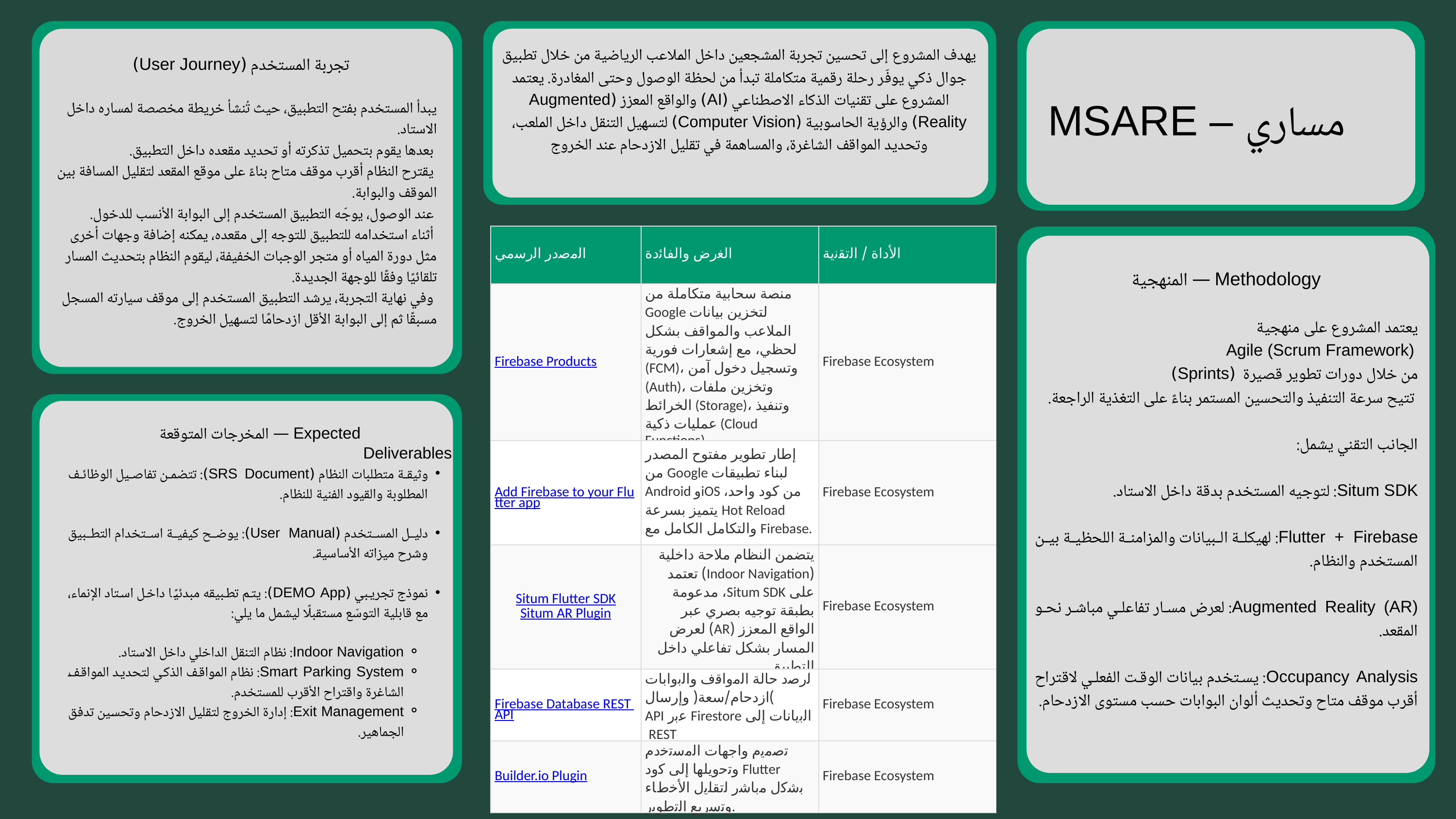

يهدف المشروع إلى تحسين تجربة المشجعين داخل الملاعب الرياضية من خلال تطبيق جوال ذكي يوفّر رحلة رقمية متكاملة تبدأ من لحظة الوصول وحتى المغادرة. يعتمد المشروع على تقنيات الذكاء الاصطناعي (AI) والواقع المعزز (Augmented Reality) والرؤية الحاسوبية (Computer Vision) لتسهيل التنقل داخل الملعب، وتحديد المواقف الشاغرة، والمساهمة في تقليل الازدحام عند الخروج
 تجربة المستخدم (User Journey)

يبدأ المستخدم بفتح التطبيق، حيث تُنشأ خريطة مخصصة لمساره داخل الاستاد.
 بعدها يقوم بتحميل تذكرته أو تحديد مقعده داخل التطبيق.
 يقترح النظام أقرب موقف متاح بناءً على موقع المقعد لتقليل المسافة بين الموقف والبوابة.
 عند الوصول، يوجّه التطبيق المستخدم إلى البوابة الأنسب للدخول.
 أثناء استخدامه للتطبيق للتوجه إلى مقعده، يمكنه إضافة وجهات أخرى مثل دورة المياه أو متجر الوجبات الخفيفة، ليقوم النظام بتحديث المسار تلقائيًا وفقًا للوجهة الجديدة.
 وفي نهاية التجربة، يرشد التطبيق المستخدم إلى موقف سيارته المسجل مسبقًا ثم إلى البوابة الأقل ازدحامًا لتسهيل الخروج.

MSARE – مساري

| اﻟﻣﺻدر اﻟرﺳﻣﻲ | اﻟﻐرض واﻟﻔﺎﺋدة | اﻷداة / اﻟﺗﻘﻧﯾﺔ |
| --- | --- | --- |
| Firebase Products | منصة سحابية متكاملة من Google لتخزين بيانات الملاعب والمواقف بشكل لحظي، مع إشعارات فورية (FCM)، وتسجيل دخول آمن (Auth)، وتخزين ملفات الخرائط (Storage)، وتنفيذ عمليات ذكية (Cloud Functions). | Firebase Ecosystem |
| Add Firebase to your Flutter app | إطار تطوير مفتوح المصدر من Google لبناء تطبيقات Android وiOS من كود واحد، يتميز بسرعة Hot Reload والتكامل الكامل مع Firebase. | Firebase Ecosystem |
| Situm Flutter SDK Situm AR Plugin | يتضمن النظام ملاحة داخلية (Indoor Navigation) تعتمد على Situm SDK، مدعومة بطبقة توجيه بصري عبر الواقع المعزز (AR) لعرض المسار بشكل تفاعلي داخل التطبيق. | Firebase Ecosystem |
| Firebase Database REST API | ﻟرﺻد ﺣﺎﻟﺔ اﻟﻣواﻗف واﻟﺑواﺑﺎت )ازدﺣﺎم/ﺳﻌﺔ( وإرﺳﺎل اﻟﺑﯾﺎﻧﺎت إﻟﻰ Firestore ﻋﺑر API REST | Firebase Ecosystem |
| Builder.io Plugin | ﺗﺻﻣﯾم واﺟﮭﺎت اﻟﻣﺳﺗﺧدم وﺗﺣوﯾﻠﮭﺎ إﻟﻰ ﻛود Flutter ﺑﺷﻛل ﻣﺑﺎﺷر ﻟﺗﻘﻠﯾل اﻷﺧطﺎء وﺗﺳرﯾﻊ اﻟﺗطوﯾر. | Firebase Ecosystem |

Methodology — المنهجية

يعتمد المشروع على منهجية
 Agile (Scrum Framework)
من خلال دورات تطوير قصيرة  (Sprints)
 تتيح سرعة التنفيذ والتحسين المستمر بناءً على التغذية الراجعة.

الجانب التقني يشمل:

Situm SDK: لتوجيه المستخدم بدقة داخل الاستاد.

Flutter + Firebase: لهيكلة البيانات والمزامنة اللحظية بين المستخدم والنظام.

Augmented Reality (AR): لعرض مسار تفاعلي مباشر نحو المقعد.

Occupancy Analysis: يستخدم بيانات الوقت الفعلي لاقتراح أقرب موقف متاح وتحديث ألوان البوابات حسب مستوى الازدحام.

Expected — المخرجات المتوقعة
Deliverables
وثيقة متطلبات النظام (SRS Document): تتضمن تفاصيل الوظائف المطلوبة والقيود الفنية للنظام.

دليل المستخدم (User Manual): يوضح كيفية استخدام التطبيق وشرح ميزاته الأساسية.

نموذج تجريبي (DEMO App): يتم تطبيقه مبدئيًا داخل استاد الإنماء، مع قابلية التوسّع مستقبلًا ليشمل ما يلي:

Indoor Navigation: نظام التنقل الداخلي داخل الاستاد.
Smart Parking System: نظام المواقف الذكي لتحديد المواقف الشاغرة واقتراح الأقرب للمستخدم.
Exit Management: إدارة الخروج لتقليل الازدحام وتحسين تدفق الجماهير.